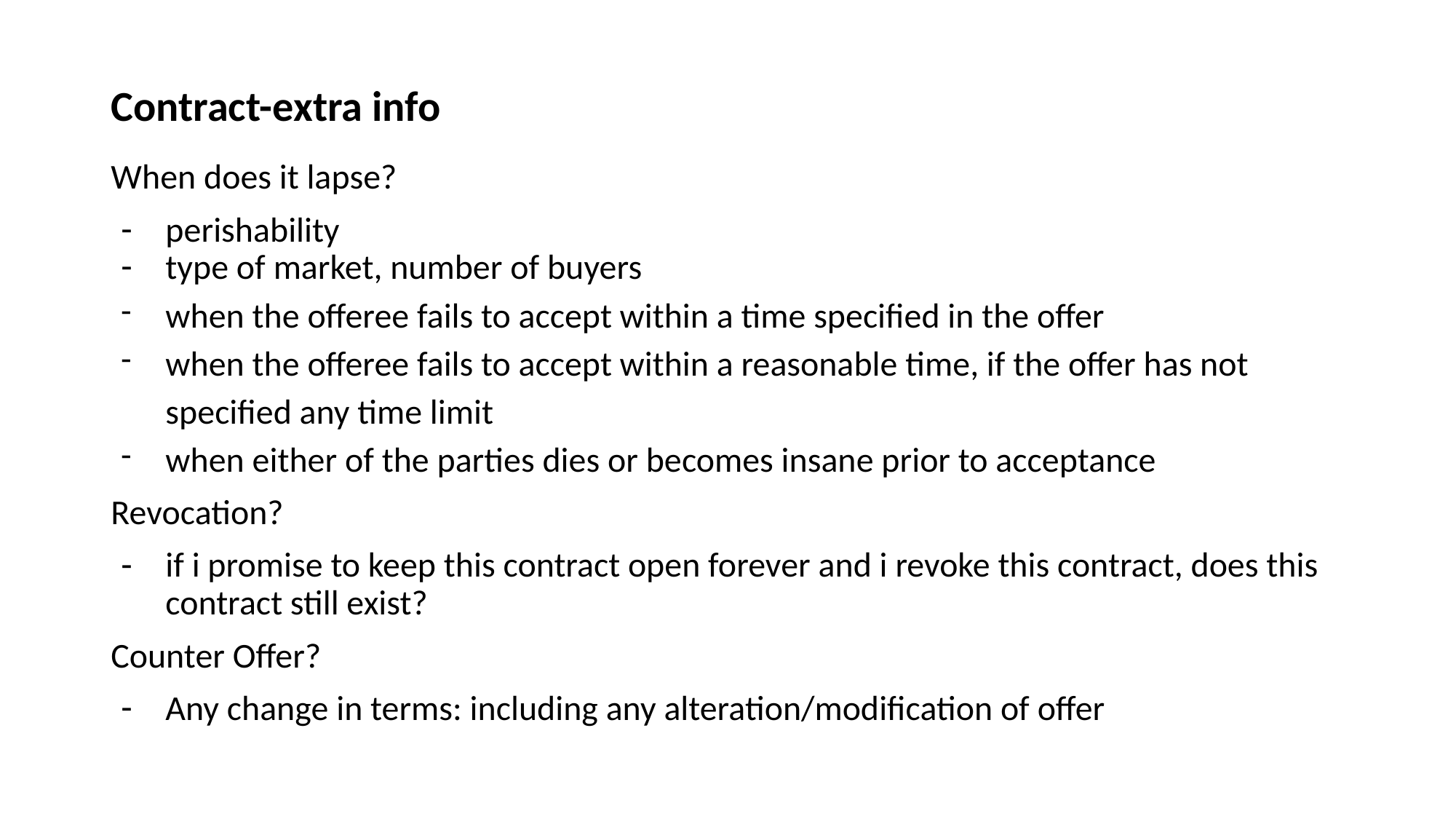

# Contract-extra info
When does it lapse?
perishability
type of market, number of buyers
when the offeree fails to accept within a time specified in the offer
when the offeree fails to accept within a reasonable time, if the offer has not specified any time limit
when either of the parties dies or becomes insane prior to acceptance
Revocation?
if i promise to keep this contract open forever and i revoke this contract, does this contract still exist?
Counter Offer?
Any change in terms: including any alteration/modification of offer